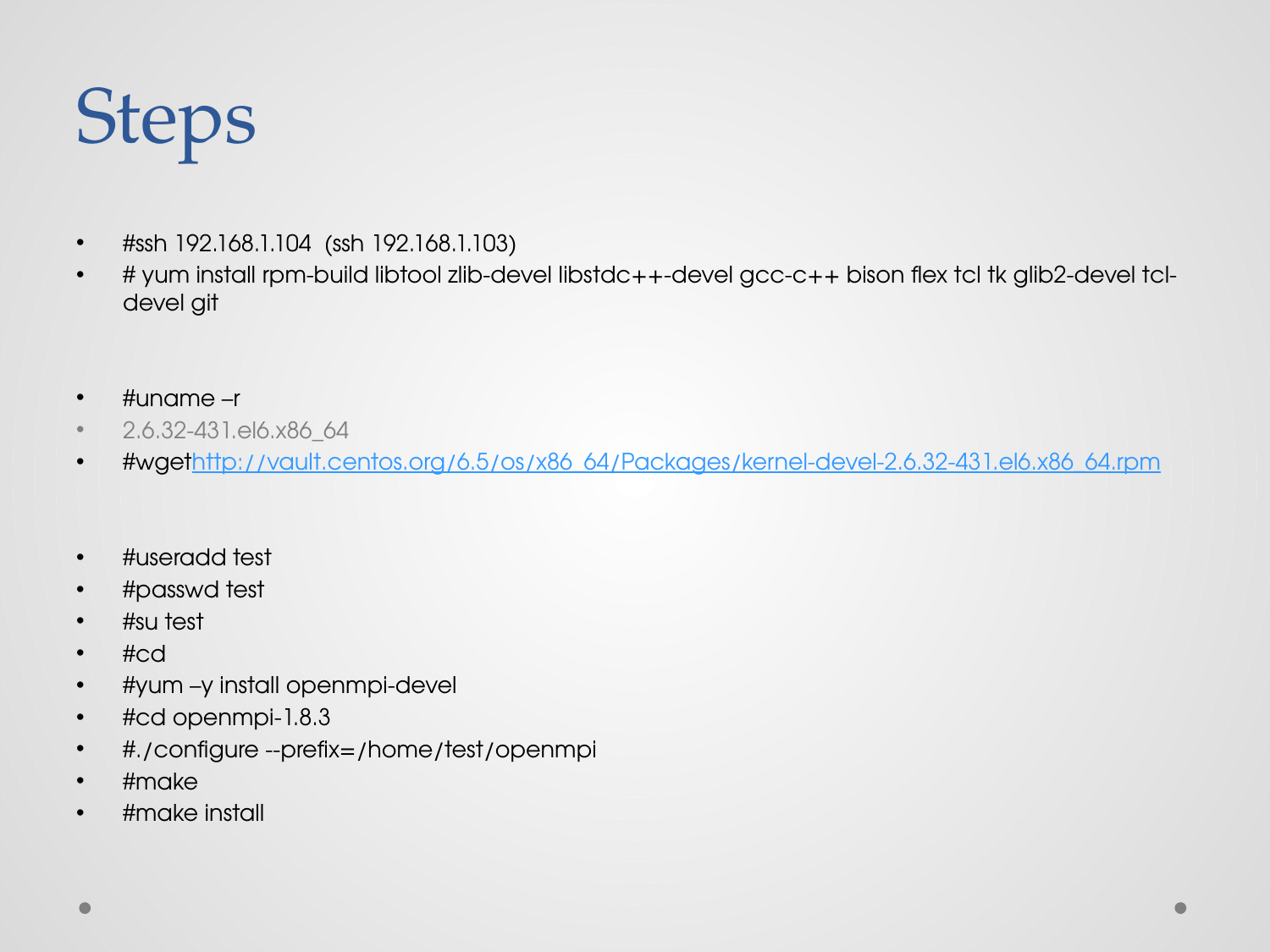

# Steps
#ssh 192.168.1.104  (ssh 192.168.1.103)
# yum install rpm-build libtool zlib-devel libstdc++-devel gcc-c++ bison flex tcl tk glib2-devel tcl-devel git

#uname –r
2.6.32-431.el6.x86_64
#wgethttp://vault.centos.org/6.5/os/x86_64/Packages/kernel-devel-2.6.32-431.el6.x86_64.rpm

#useradd test
#passwd test
#su test
#cd
#yum –y install openmpi-devel
#cd openmpi-1.8.3
#./configure --prefix=/home/test/openmpi
#make
#make install